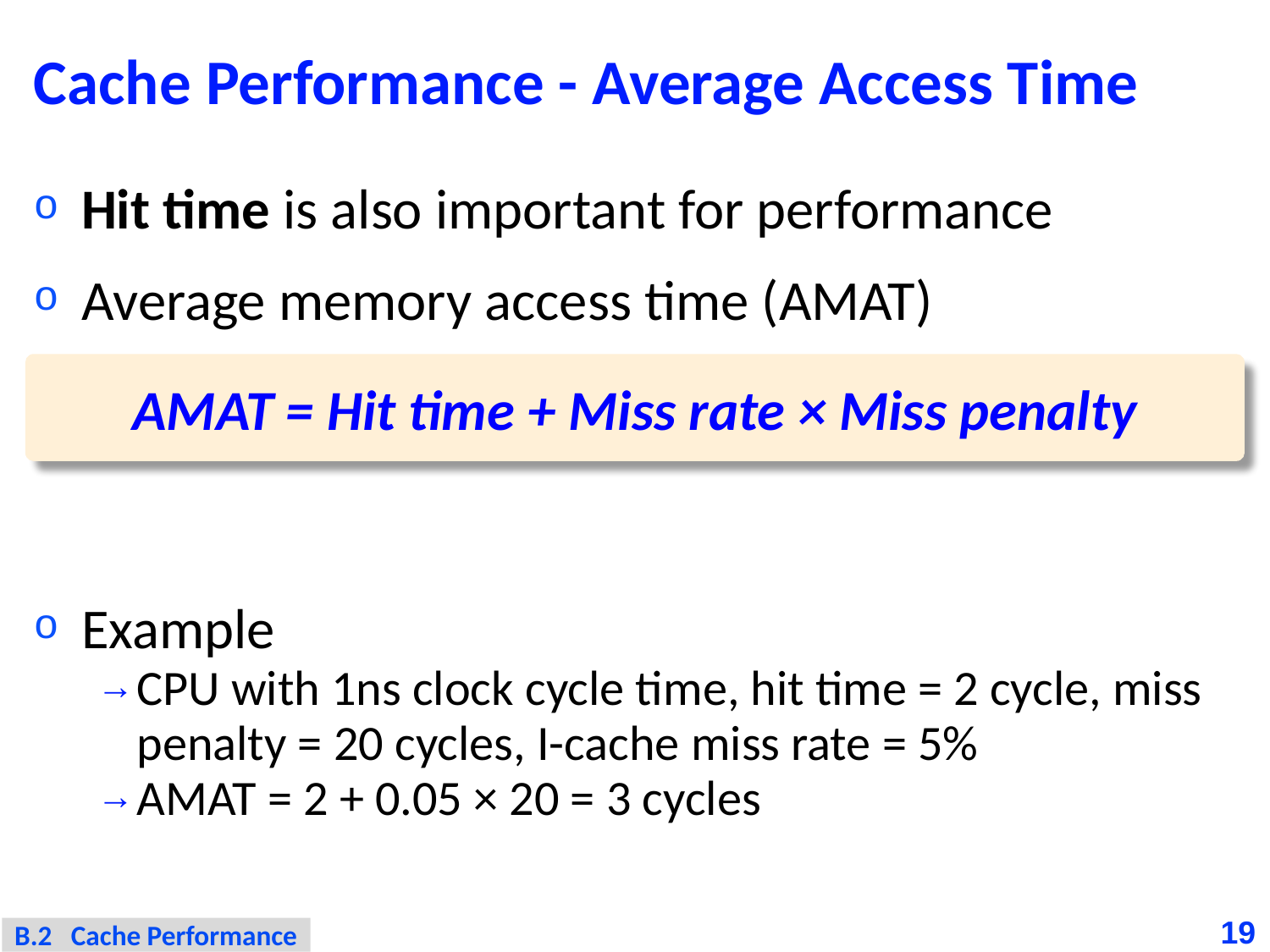

# Cache Performance - Average Access Time
Hit time is also important for performance
Average memory access time (AMAT)

Example
CPU with 1ns clock cycle time, hit time = 2 cycle, miss penalty = 20 cycles, I-cache miss rate = 5%
AMAT = 2 + 0.05 × 20 = 3 cycles

AMAT = Hit time + Miss rate × Miss penalty
19
B.2   Cache Performance